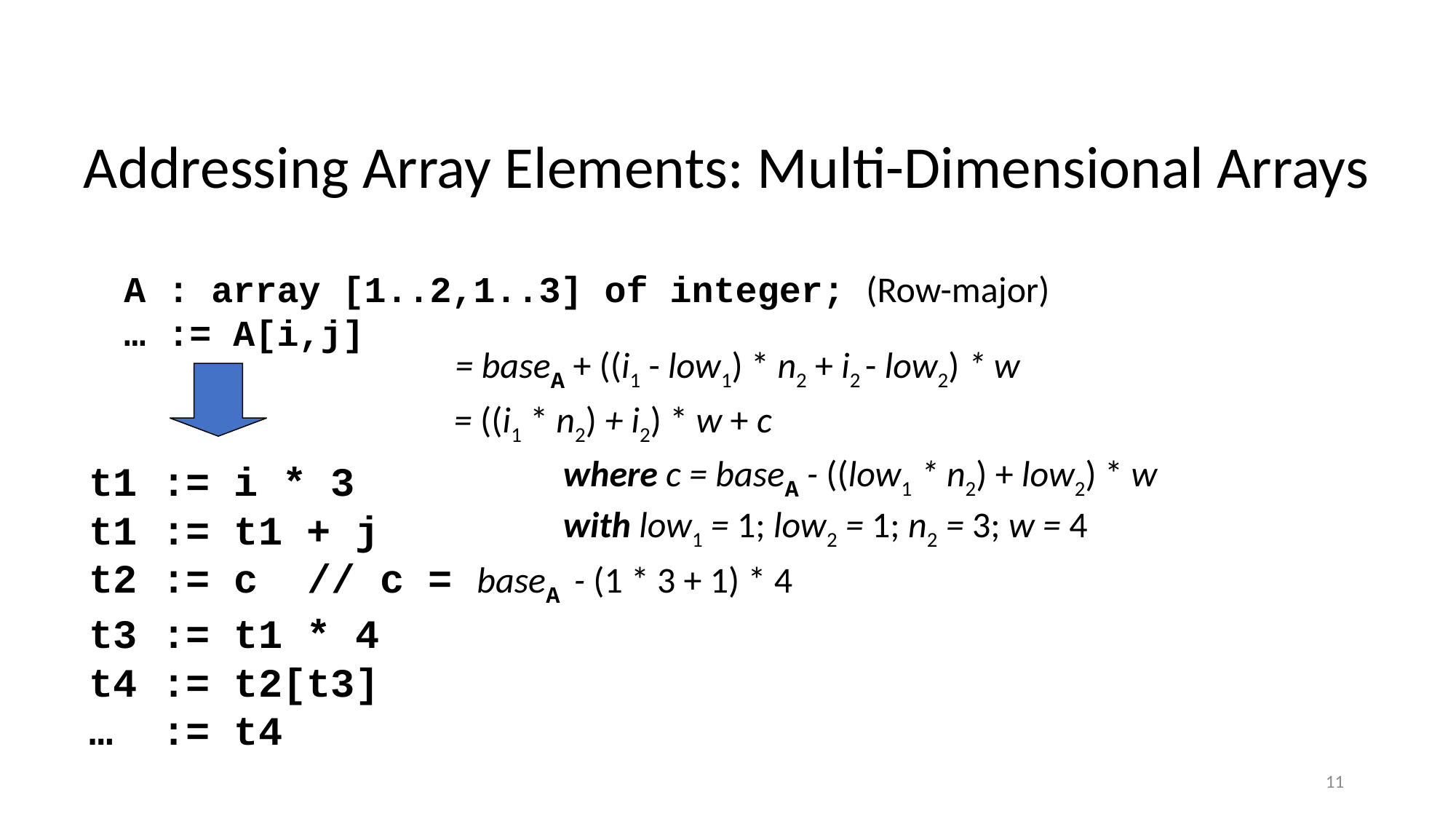

# Addressing Array Elements: Multi-Dimensional Arrays
A : array [1..2,1..3] of integer; (Row-major)
… := A[i,j]
= baseA + ((i1 - low1) * n2 + i2 - low2) * w

= ((i1 * n2) + i2) * w + c
	where c = baseA - ((low1 * n2) + low2) * w
	with low1 = 1; low2 = 1; n2 = 3; w = 4
t1 := i * 3
t1 := t1 + j
t2 := c	// c = baseA - (1 * 3 + 1) * 4
t3 := t1 * 4
t4 := t2[t3]
…  := t4
11